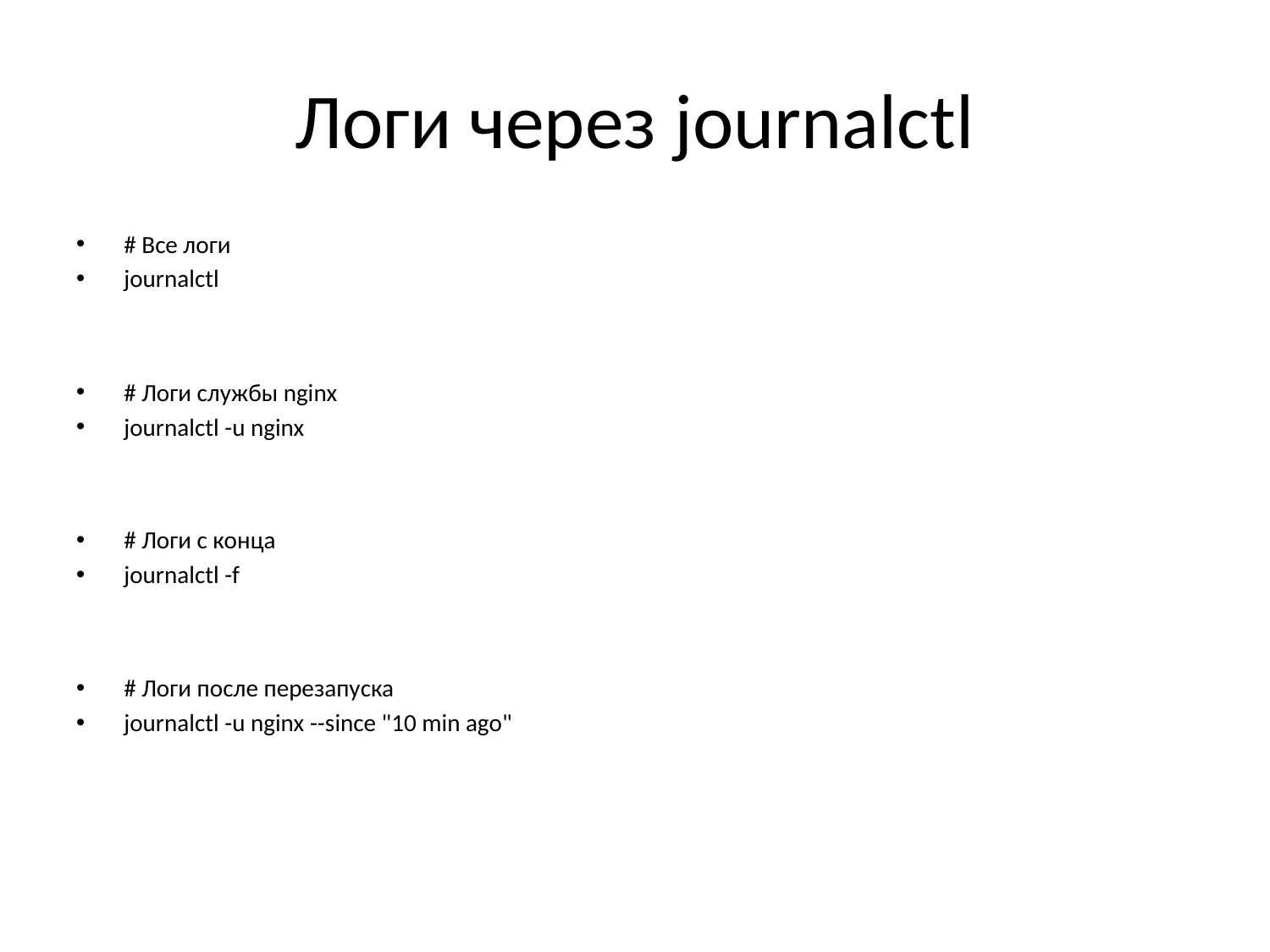

# Логи через journalctl
# Все логи
journalctl

# Логи службы nginx
journalctl -u nginx

# Логи с конца
journalctl -f

# Логи после перезапуска
journalctl -u nginx --since "10 min ago"